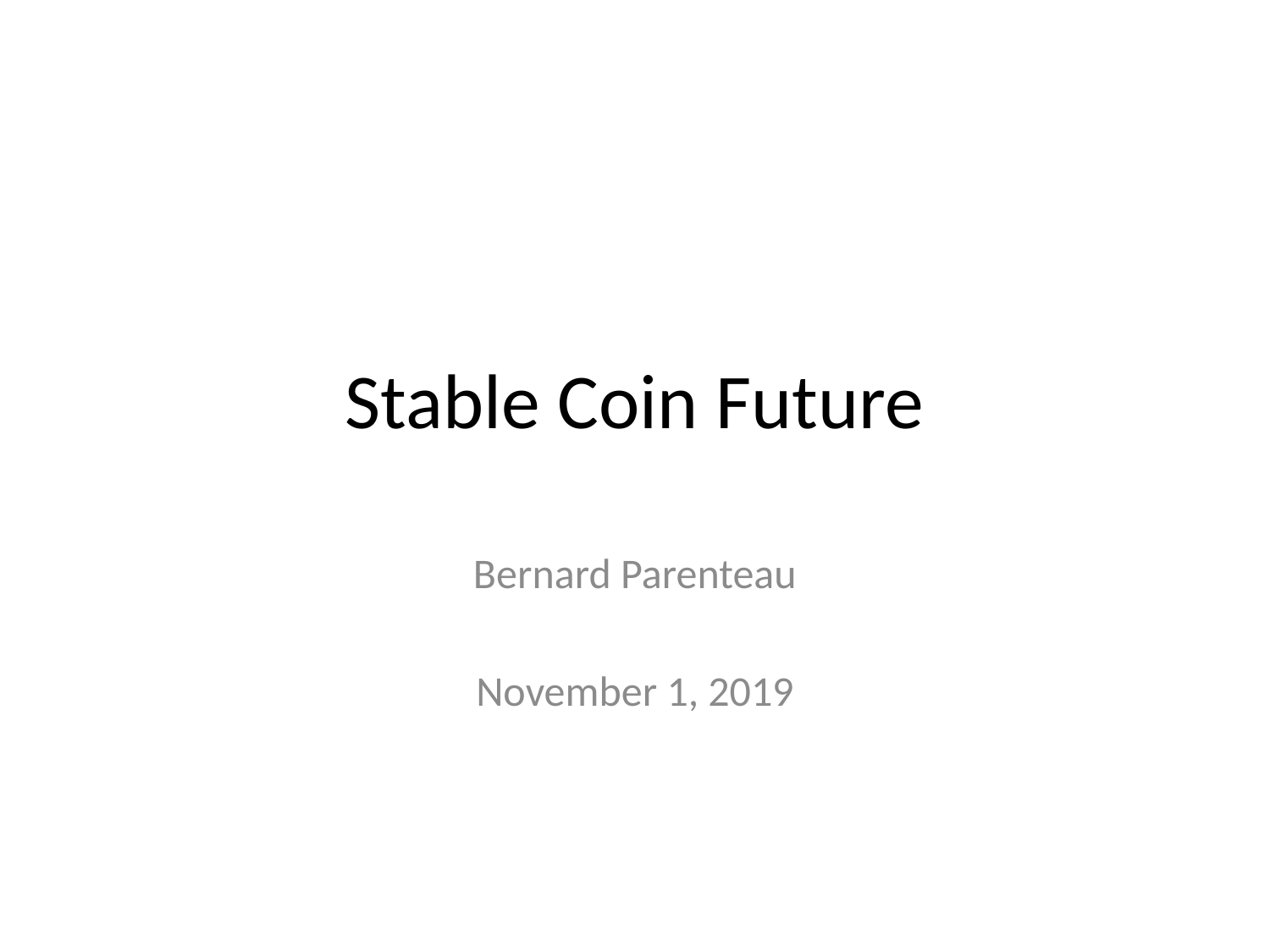

# Stable Coin Future
Bernard Parenteau

November 1, 2019